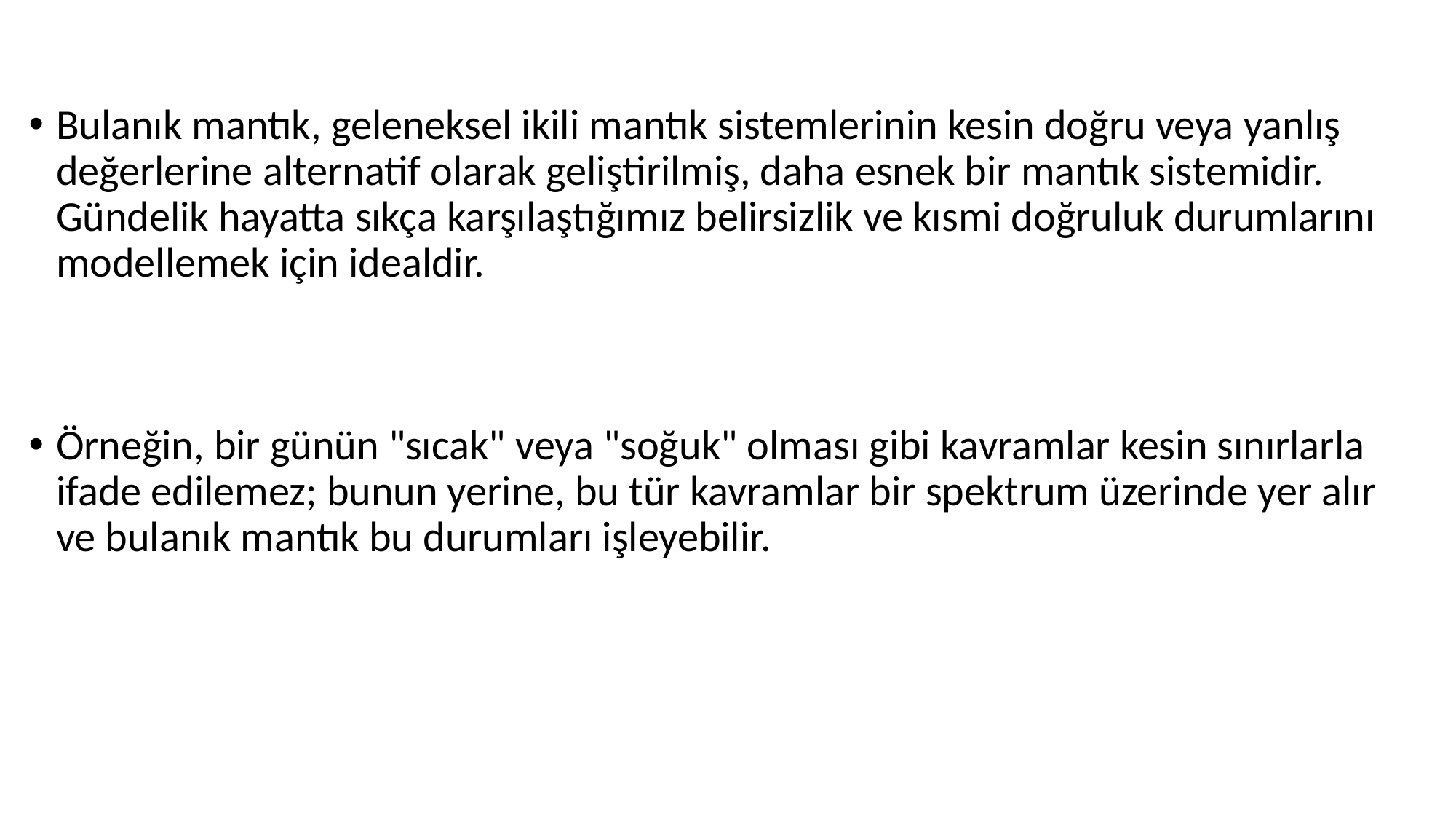

Bulanık mantık, geleneksel ikili mantık sistemlerinin kesin doğru veya yanlış değerlerine alternatif olarak geliştirilmiş, daha esnek bir mantık sistemidir. Gündelik hayatta sıkça karşılaştığımız belirsizlik ve kısmi doğruluk durumlarını modellemek için idealdir.

Örneğin, bir günün "sıcak" veya "soğuk" olması gibi kavramlar kesin sınırlarla ifade edilemez; bunun yerine, bu tür kavramlar bir spektrum üzerinde yer alır ve bulanık mantık bu durumları işleyebilir.